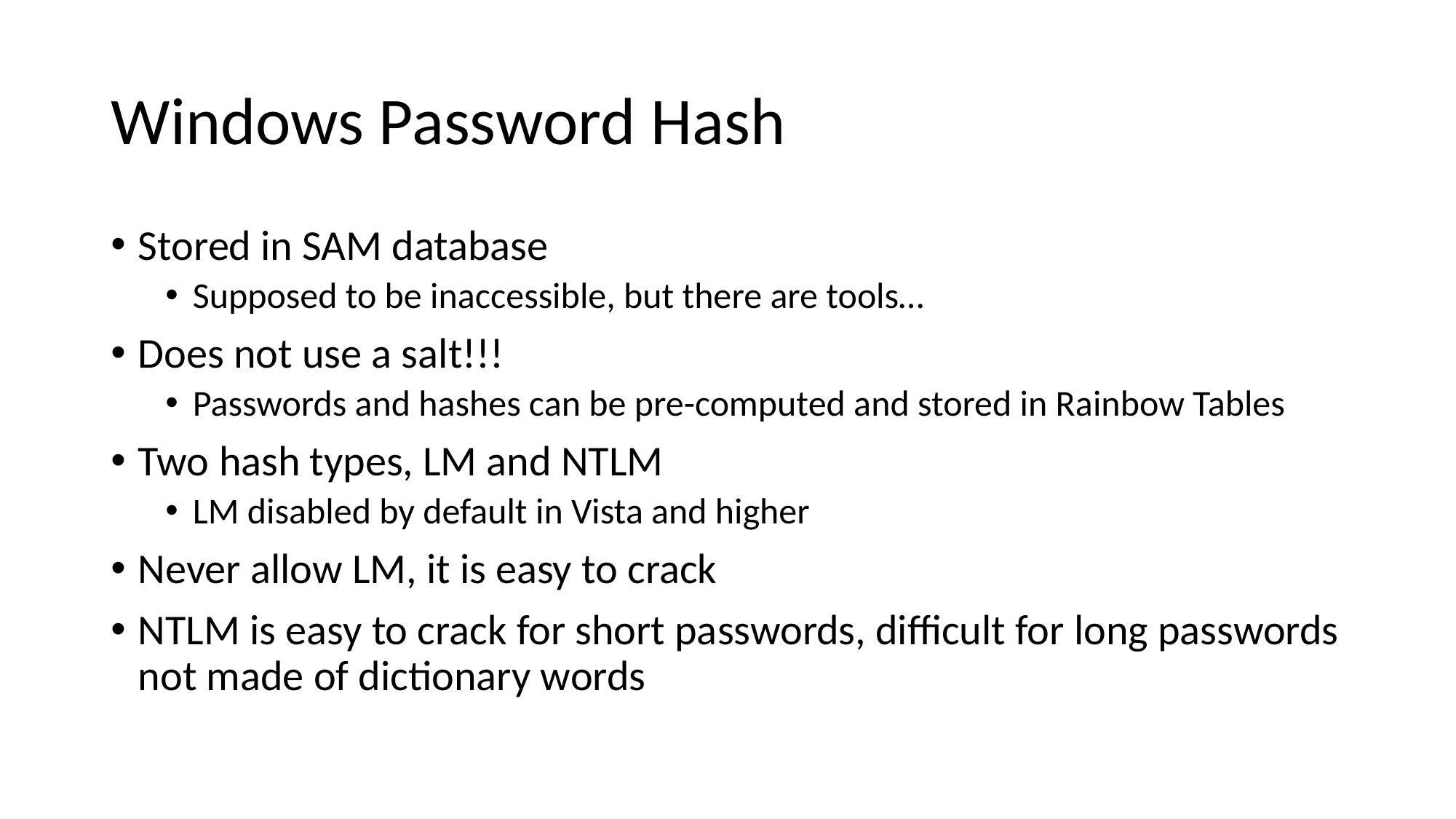

# Windows Password Hash
Stored in SAM database
Supposed to be inaccessible, but there are tools…
Does not use a salt!!!
Passwords and hashes can be pre-computed and stored in Rainbow Tables
Two hash types, LM and NTLM
LM disabled by default in Vista and higher
Never allow LM, it is easy to crack
NTLM is easy to crack for short passwords, difficult for long passwords not made of dictionary words